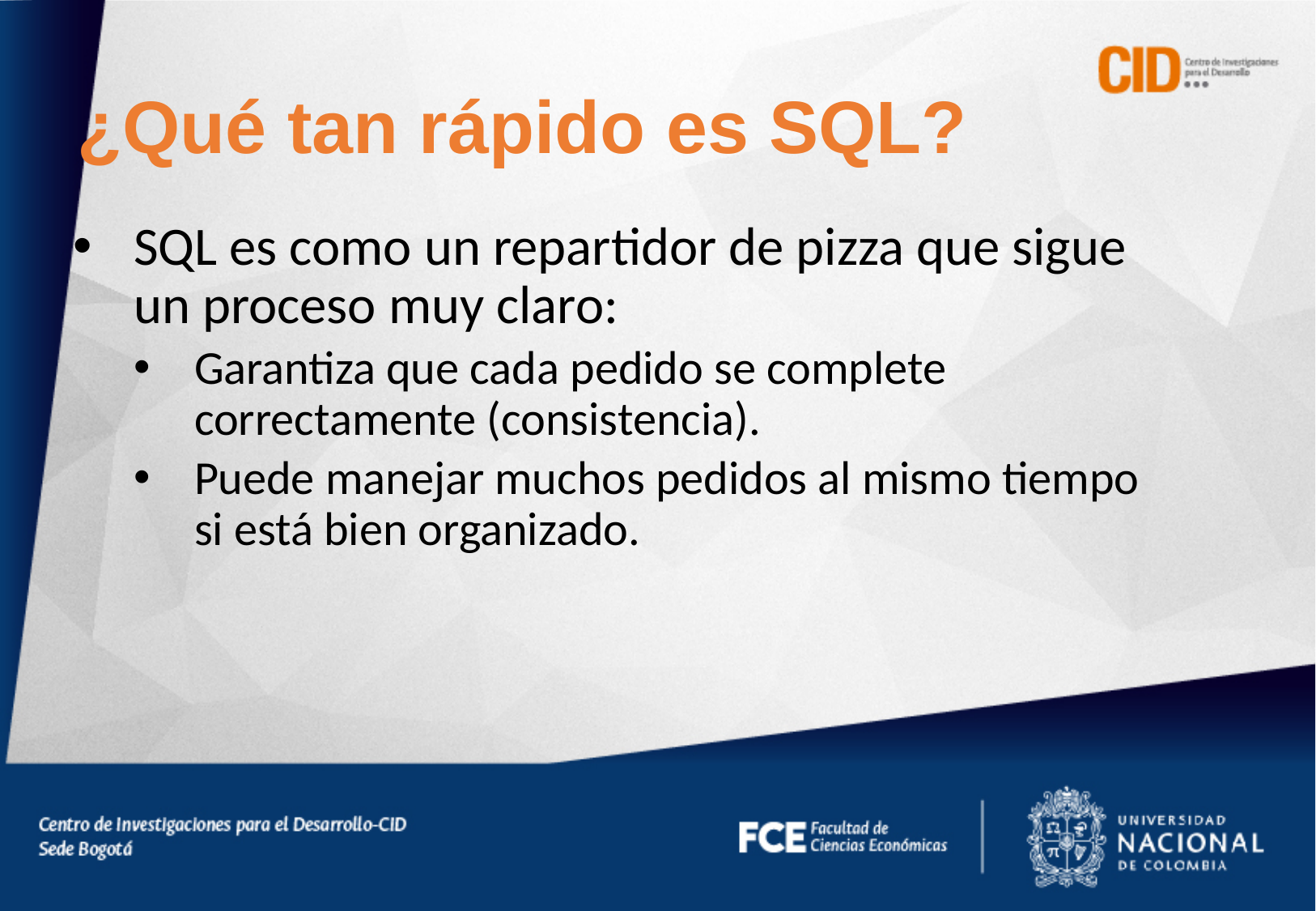

¿Qué tan rápido es SQL?
SQL es como un repartidor de pizza que sigue un proceso muy claro:
Garantiza que cada pedido se complete correctamente (consistencia).
Puede manejar muchos pedidos al mismo tiempo si está bien organizado.